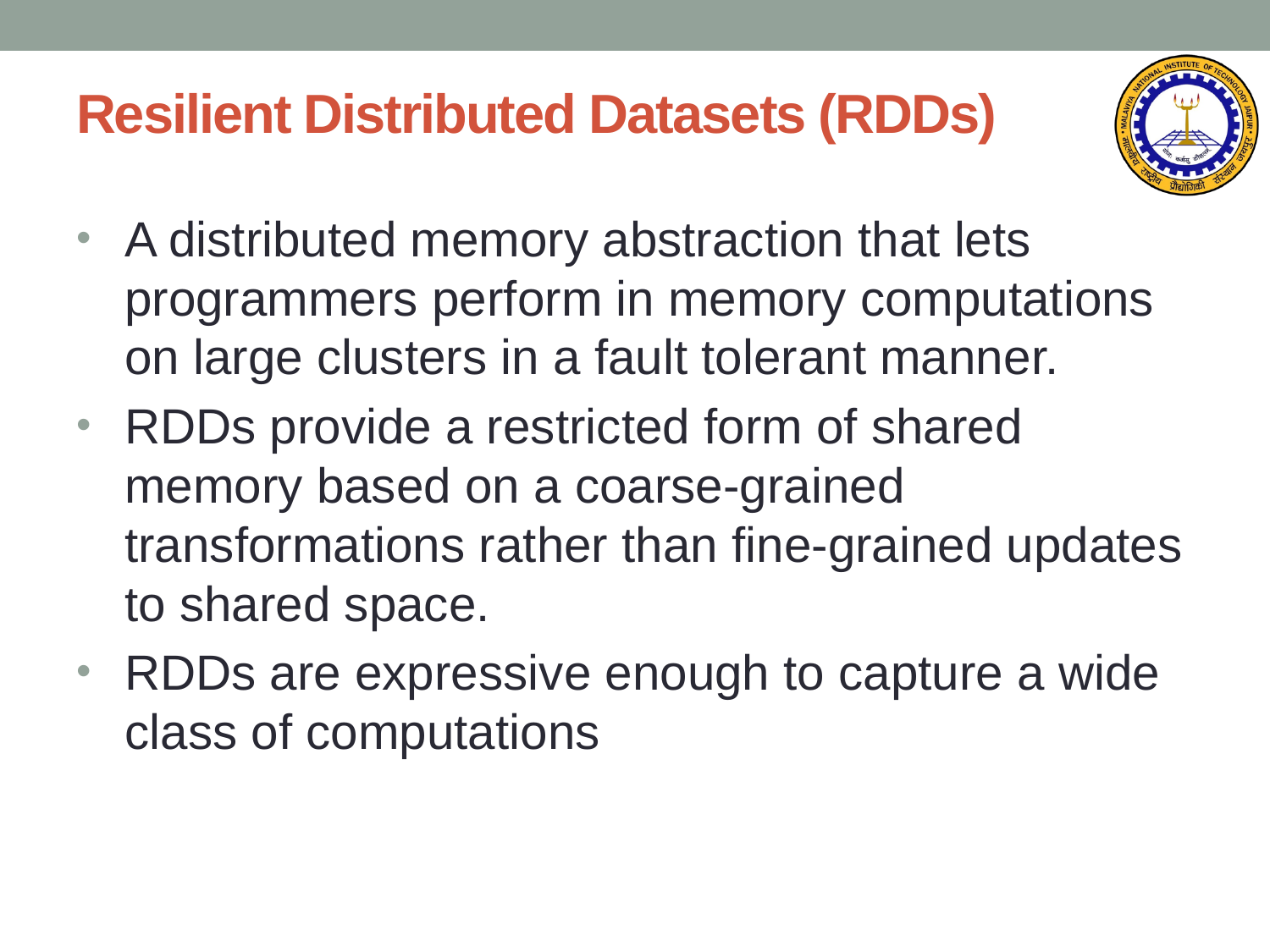

# Resilient Distributed Datasets (RDDs)
A distributed memory abstraction that lets programmers perform in memory computations on large clusters in a fault tolerant manner.
RDDs provide a restricted form of shared memory based on a coarse-grained transformations rather than fine-grained updates to shared space.
RDDs are expressive enough to capture a wide class of computations